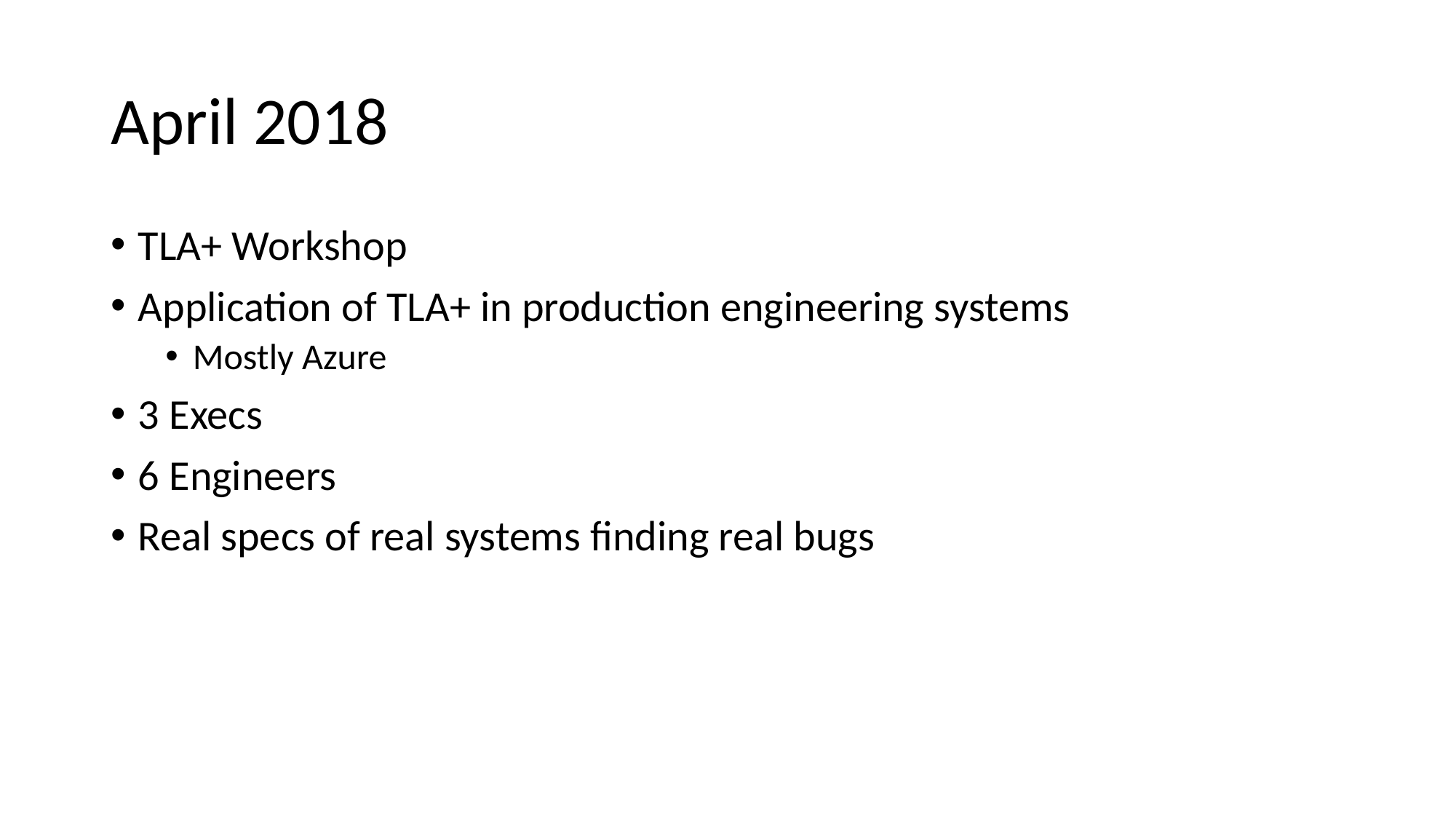

# April 2018
TLA+ Workshop
Application of TLA+ in production engineering systems
Mostly Azure
3 Execs
6 Engineers
Real specs of real systems finding real bugs